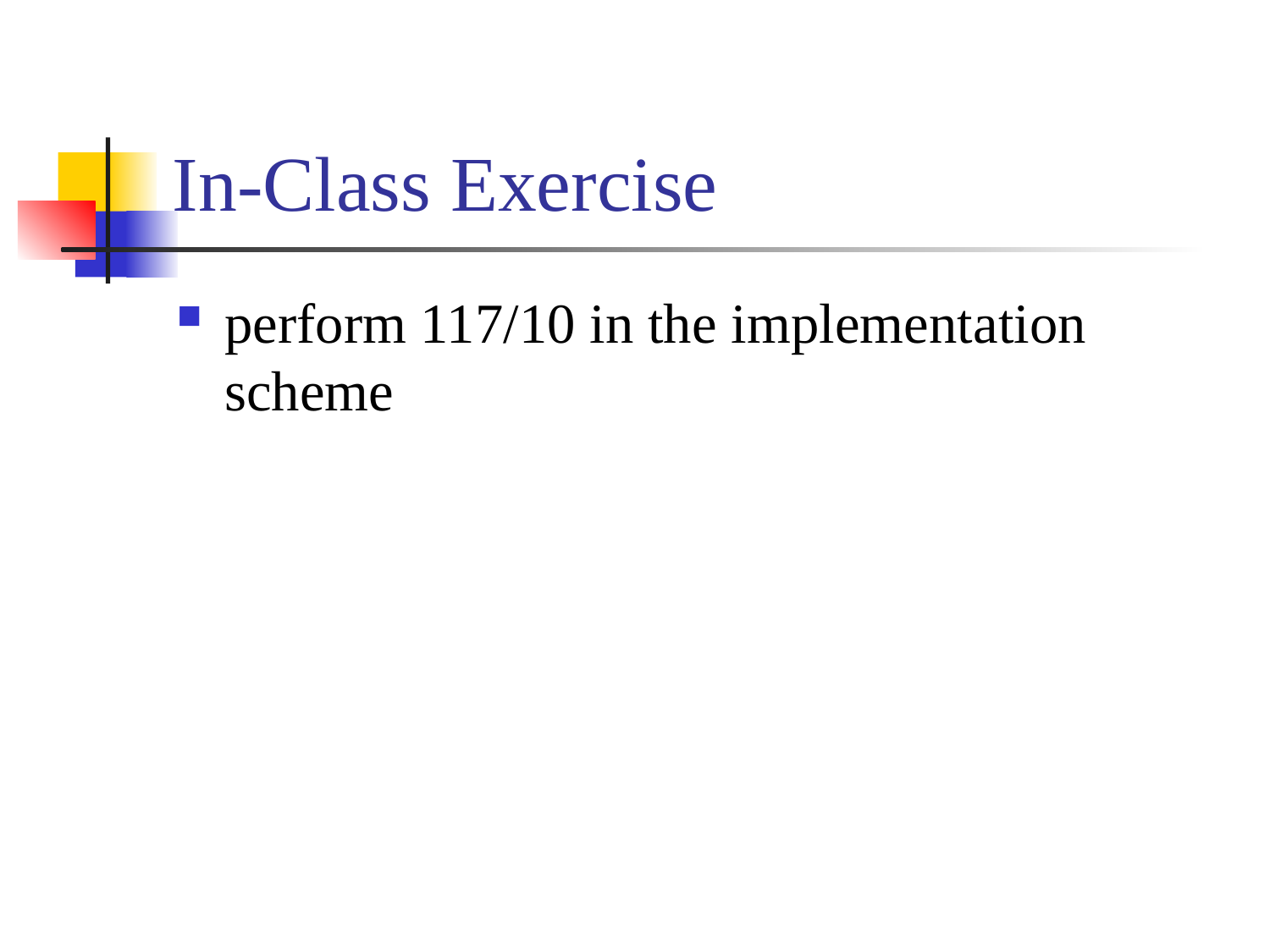

# In-Class Exercise
perform 117/10 in the implementation scheme